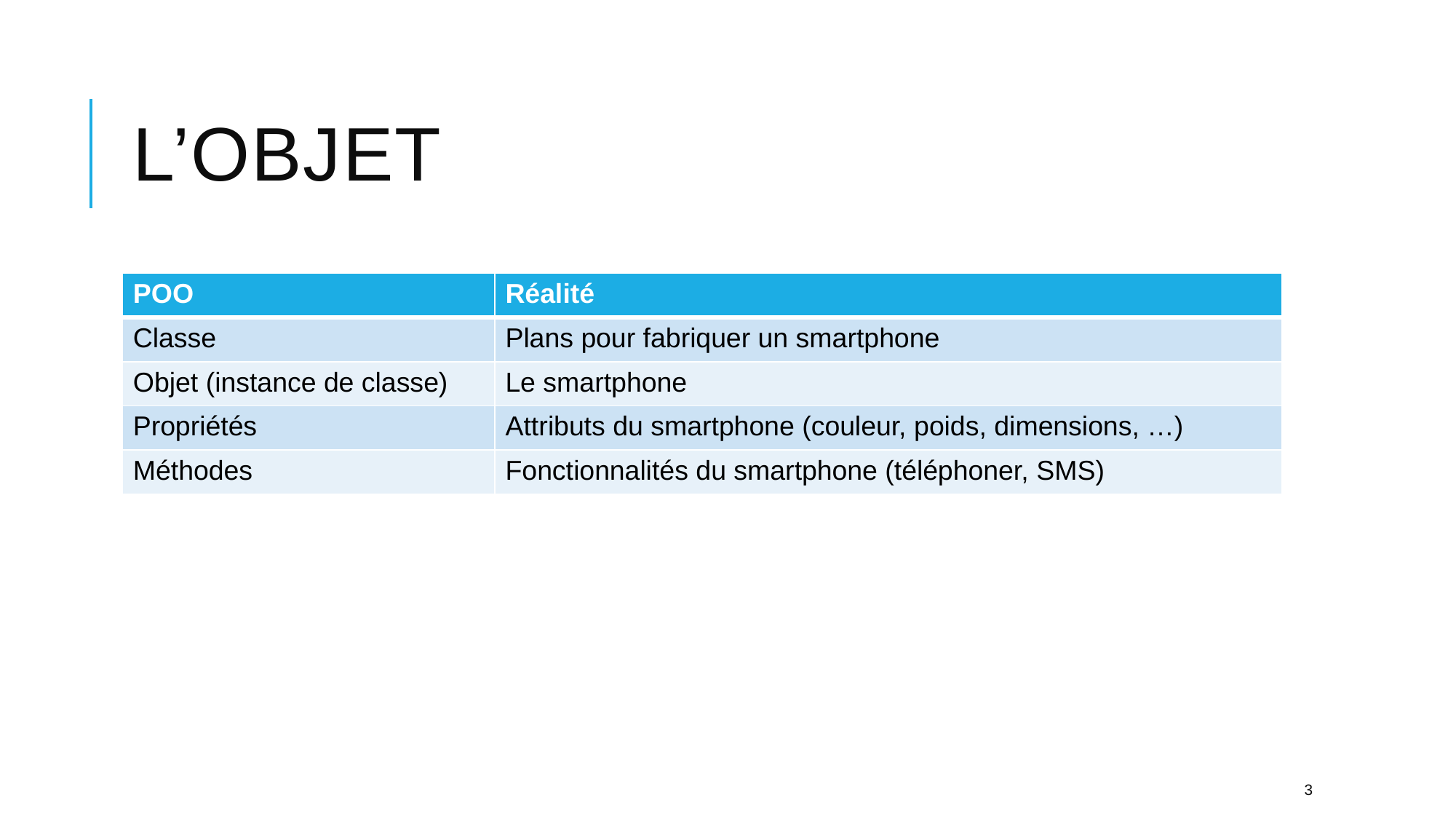

# L’Objet
| POO | Réalité |
| --- | --- |
| Classe | Plans pour fabriquer un smartphone |
| Objet (instance de classe) | Le smartphone |
| Propriétés | Attributs du smartphone (couleur, poids, dimensions, …) |
| Méthodes | Fonctionnalités du smartphone (téléphoner, SMS) |
3